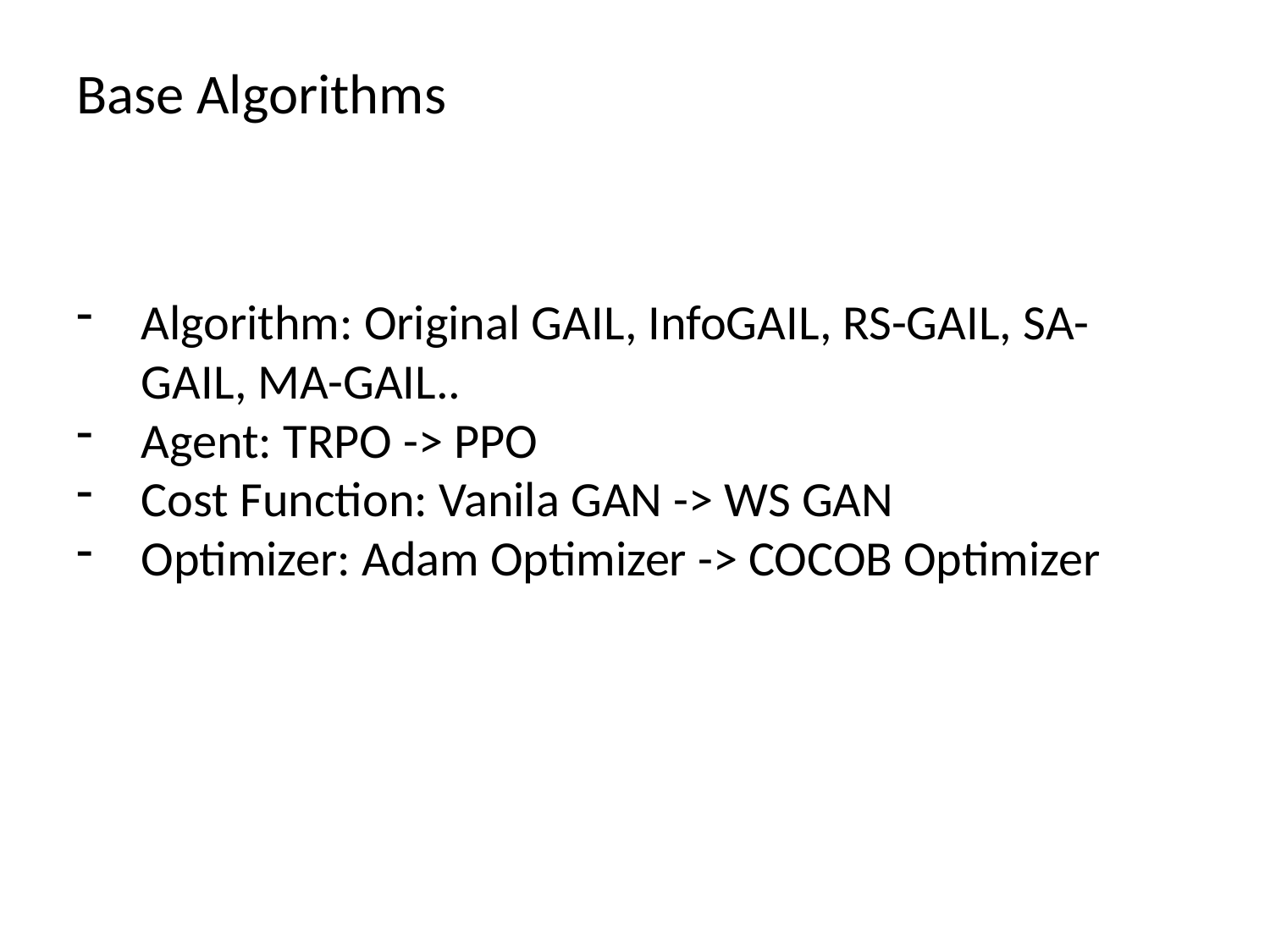

# Base Algorithms
Algorithm: Original GAIL, InfoGAIL, RS-GAIL, SA-GAIL, MA-GAIL..
Agent: TRPO -> PPO
Cost Function: Vanila GAN -> WS GAN
Optimizer: Adam Optimizer -> COCOB Optimizer